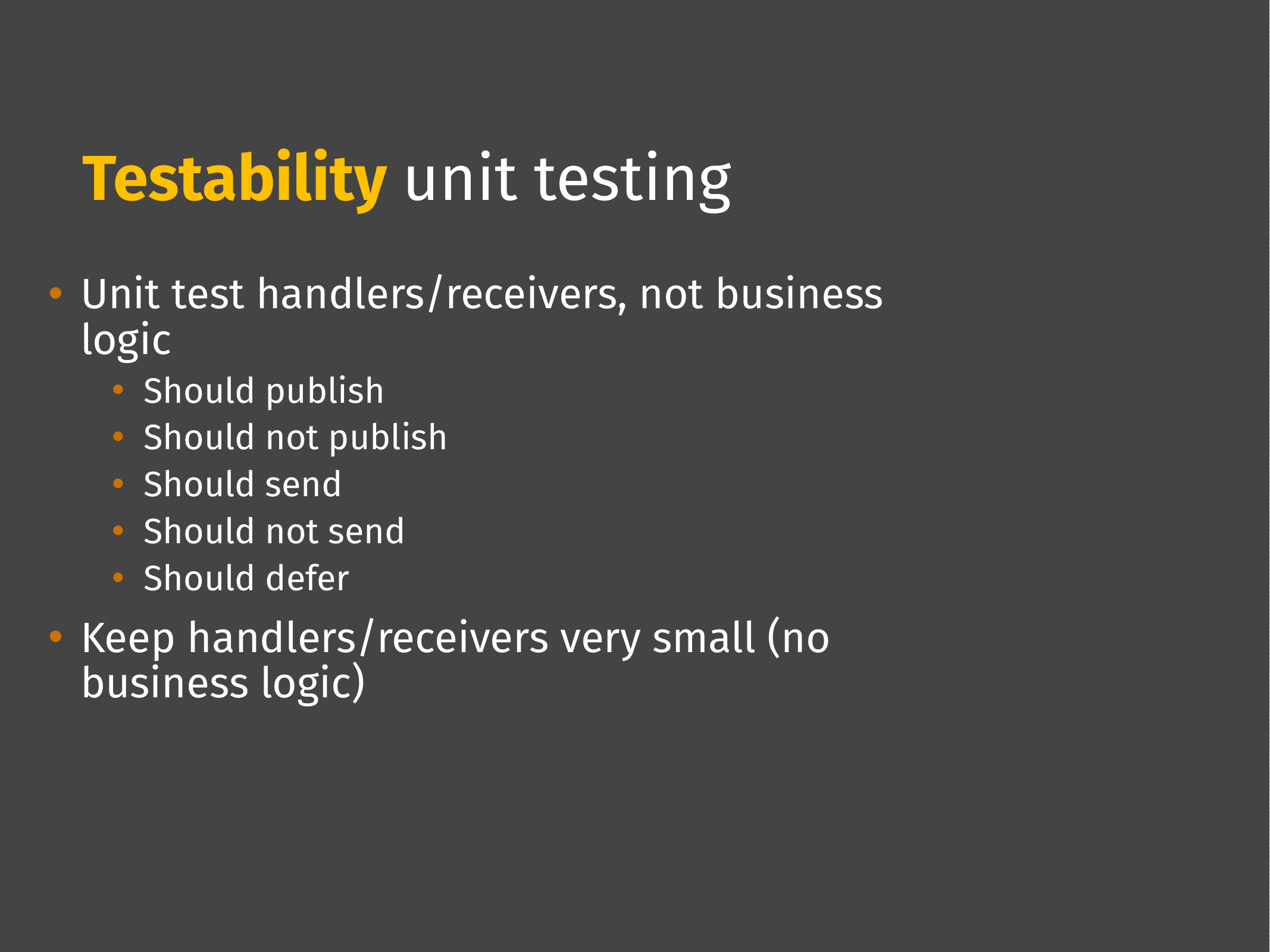

# Testability unit testing
Unit test handlers/receivers, not business logic
Should publish
Should not publish
Should send
Should not send
Should defer
Keep handlers/receivers very small (no business logic)